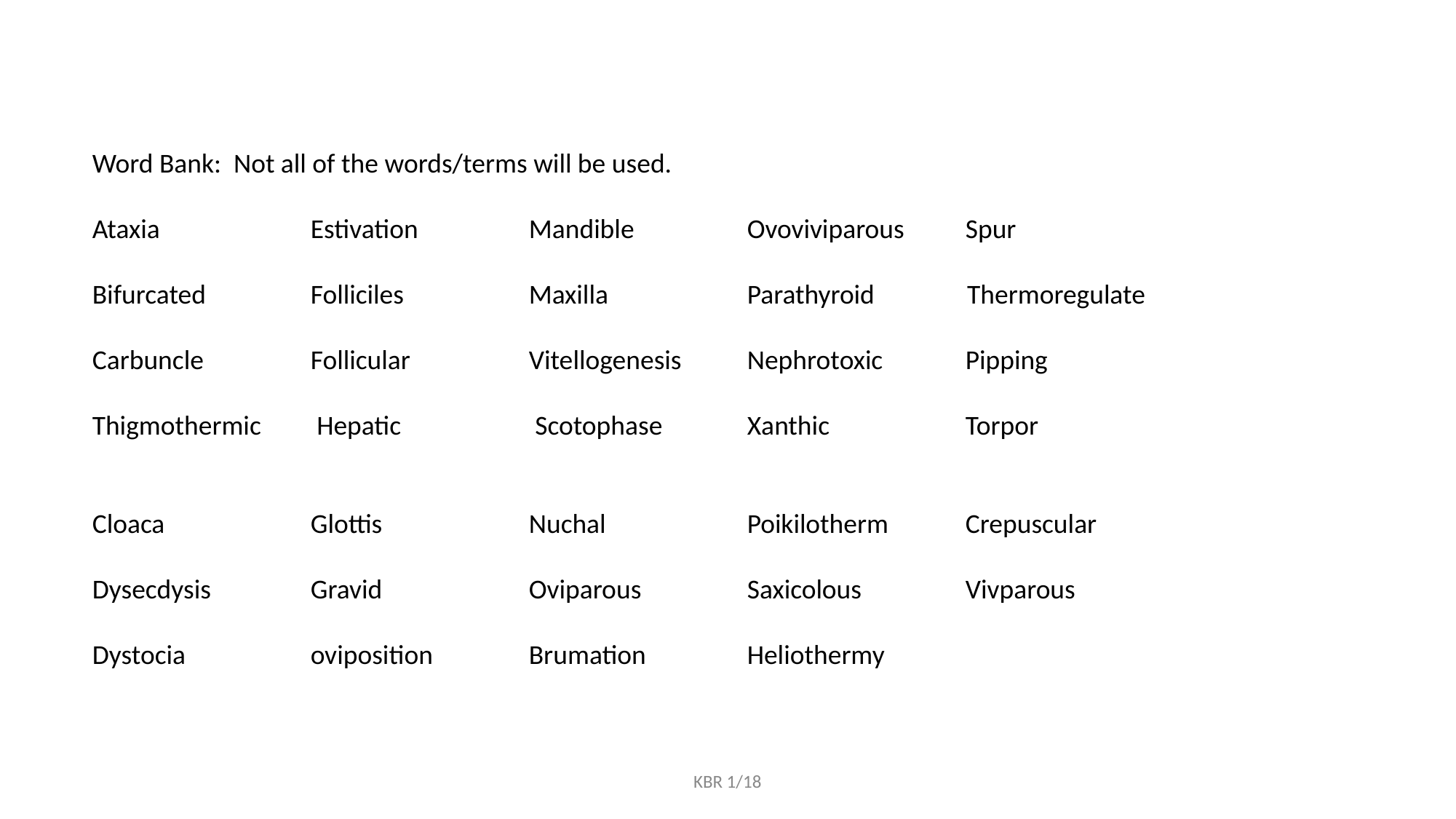

Word Bank:  Not all of the words/terms will be used.

Ataxia		Estivation		Mandible		Ovoviviparous	Spur

Bifurcated	Folliciles		Maxilla		Parathyroid               Thermoregulate

Carbuncle	Follicular 		Vitellogenesis	Nephrotoxic	Pipping

Thigmothermic	 Hepatic		 Scotophase	Xanthic		Torpor

Cloaca		Glottis		Nuchal		Poikilotherm	Crepuscular
Dysecdysis	Gravid		Oviparous	Saxicolous	Vivparous

Dystocia		oviposition	Brumation	Heliothermy
KBR 1/18